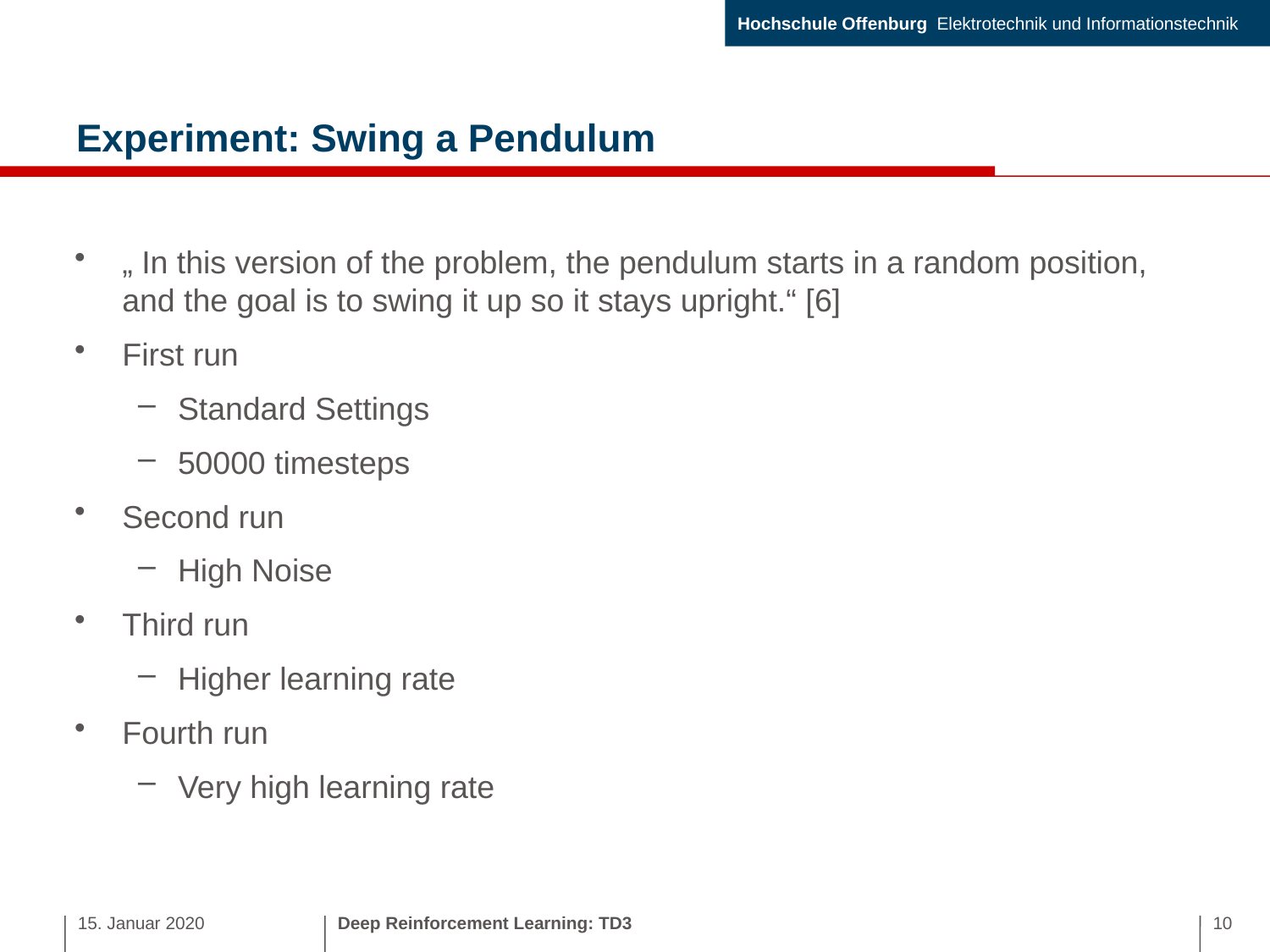

# Experiment: Swing a Pendulum
„ In this version of the problem, the pendulum starts in a random position, and the goal is to swing it up so it stays upright.“ [6]
First run
Standard Settings
50000 timesteps
Second run
High Noise
Third run
Higher learning rate
Fourth run
Very high learning rate

15. Januar 2020
Deep Reinforcement Learning: TD3
10